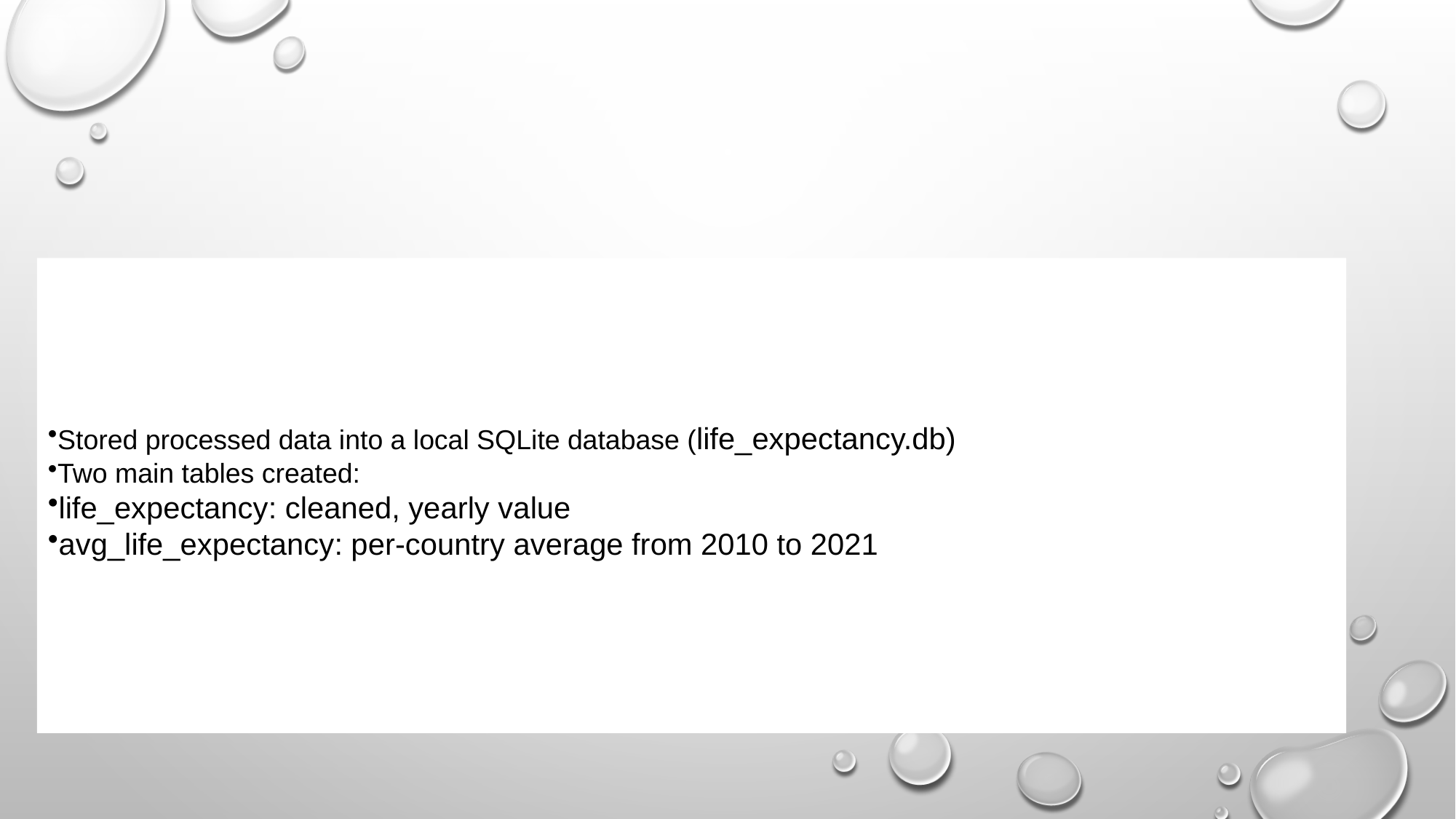

# Loading:

Stored processed data into a local SQLite database (life_expectancy.db)
Two main tables created:
life_expectancy: cleaned, yearly value
avg_life_expectancy: per-country average from 2010 to 2021